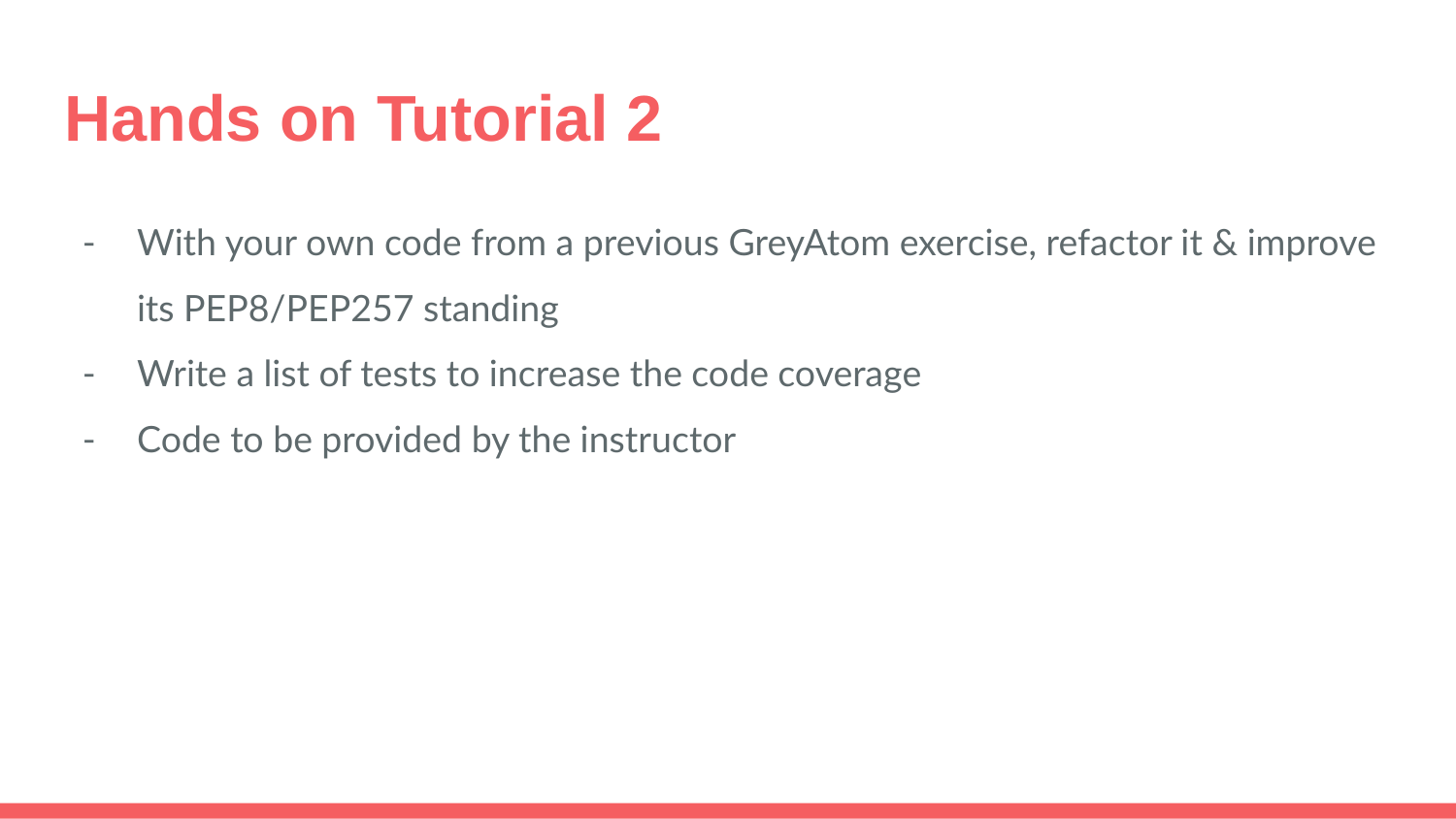

# Hands on Tutorial 2
With your own code from a previous GreyAtom exercise, refactor it & improve its PEP8/PEP257 standing
Write a list of tests to increase the code coverage
Code to be provided by the instructor